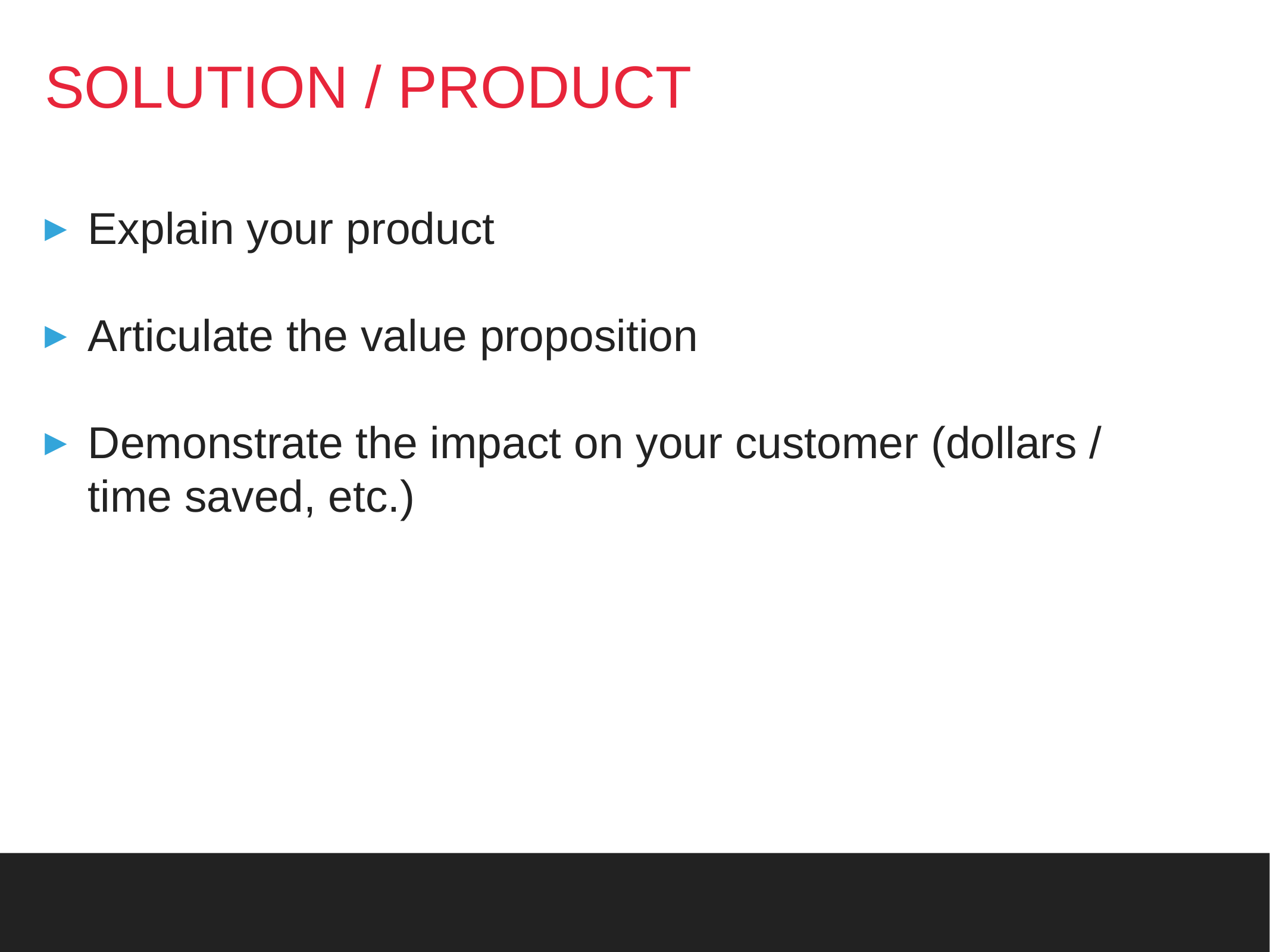

# SOLUTION / PRODUCT

Explain your product

Articulate the value proposition

Demonstrate the impact on your customer (dollars / time saved, etc.)